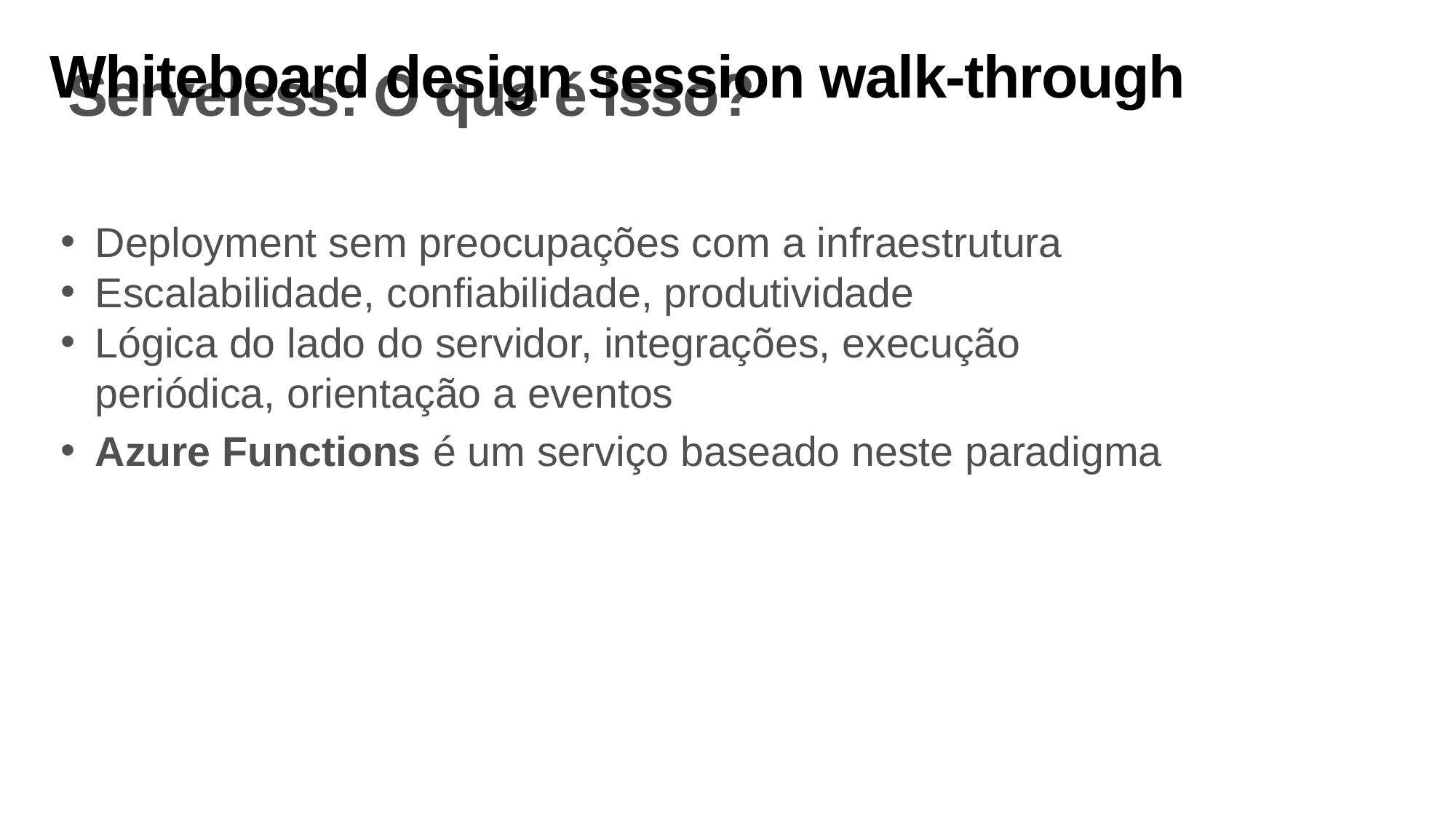

# Whiteboard design session walk-through
Serveless: O que é isso?

Deployment sem preocupações com a infraestrutura
Escalabilidade, confiabilidade, produtividade
Lógica do lado do servidor, integrações, execução periódica, orientação a eventos
Azure Functions é um serviço baseado neste paradigma